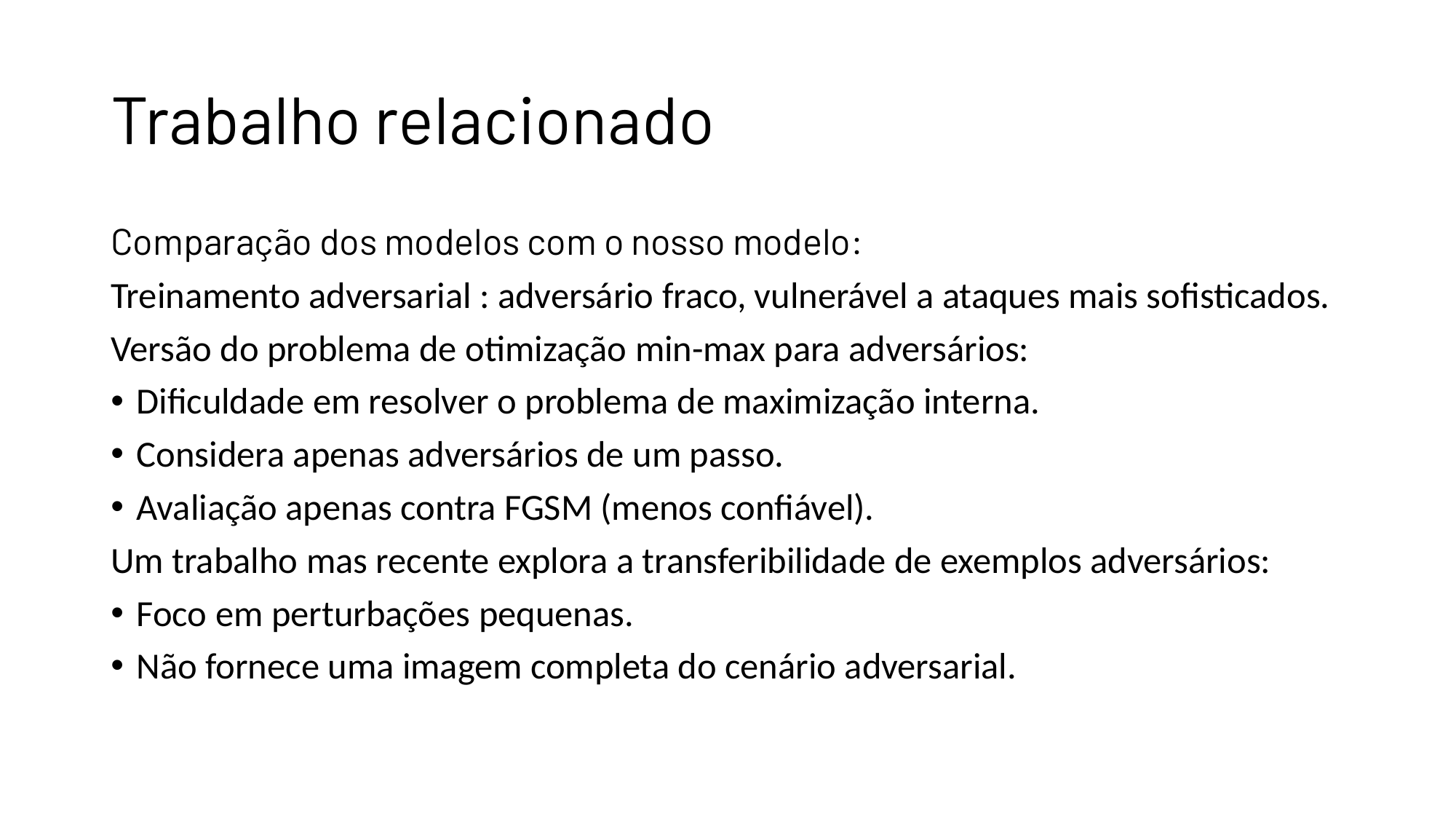

# Trabalho relacionado
Comparação dos modelos com o nosso modelo:
Treinamento adversarial : adversário fraco, vulnerável a ataques mais sofisticados.
Versão do problema de otimização min-max para adversários:
Dificuldade em resolver o problema de maximização interna.
Considera apenas adversários de um passo.
Avaliação apenas contra FGSM (menos confiável).
Um trabalho mas recente explora a transferibilidade de exemplos adversários:
Foco em perturbações pequenas.
Não fornece uma imagem completa do cenário adversarial.